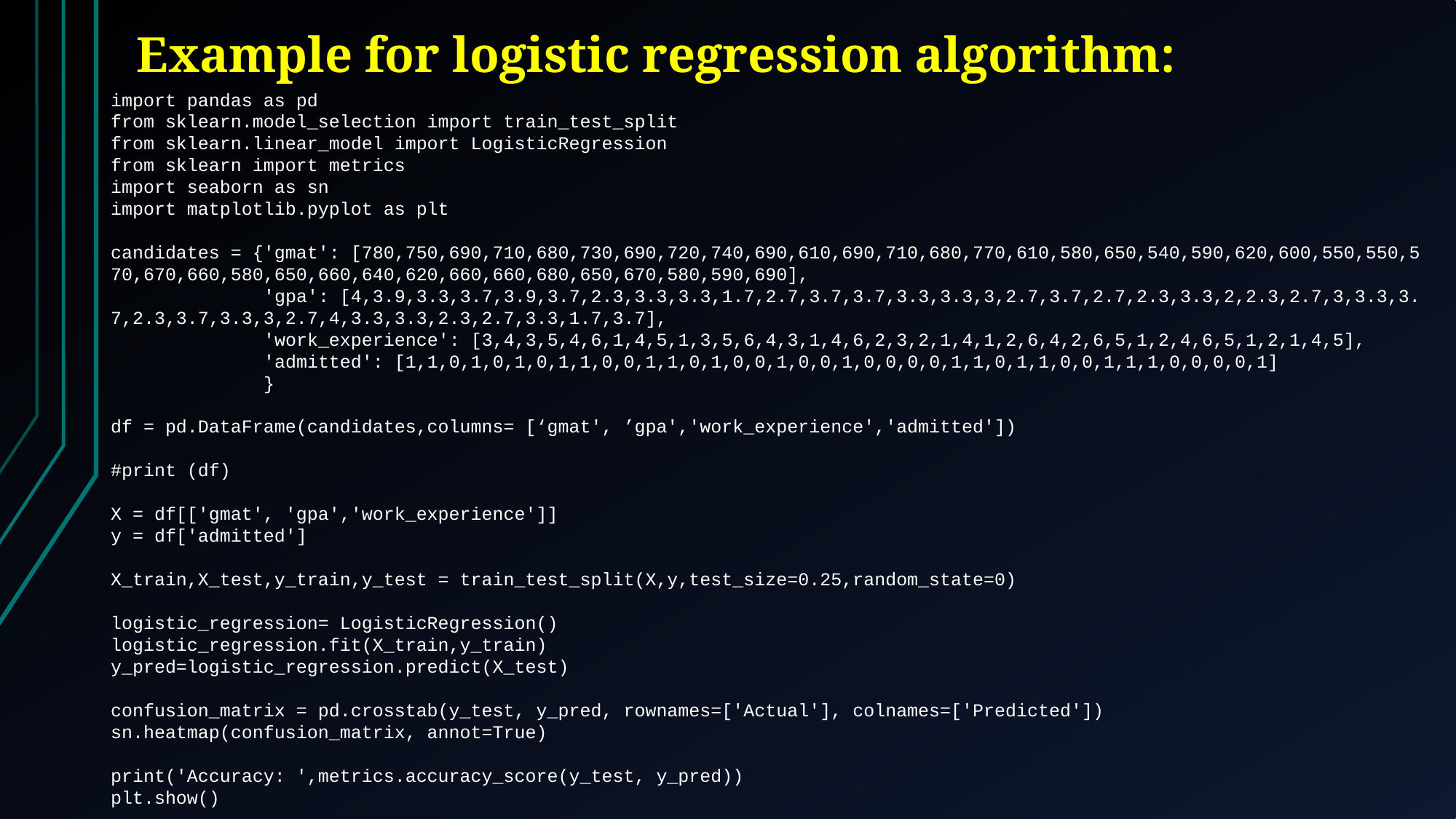

Example for logistic regression algorithm:
import pandas as pd
from sklearn.model_selection import train_test_split
from sklearn.linear_model import LogisticRegression
from sklearn import metrics
import seaborn as sn
import matplotlib.pyplot as plt
candidates = {'gmat': [780,750,690,710,680,730,690,720,740,690,610,690,710,680,770,610,580,650,540,590,620,600,550,550,570,670,660,580,650,660,640,620,660,660,680,650,670,580,590,690],
              'gpa': [4,3.9,3.3,3.7,3.9,3.7,2.3,3.3,3.3,1.7,2.7,3.7,3.7,3.3,3.3,3,2.7,3.7,2.7,2.3,3.3,2,2.3,2.7,3,3.3,3.7,2.3,3.7,3.3,3,2.7,4,3.3,3.3,2.3,2.7,3.3,1.7,3.7],
              'work_experience': [3,4,3,5,4,6,1,4,5,1,3,5,6,4,3,1,4,6,2,3,2,1,4,1,2,6,4,2,6,5,1,2,4,6,5,1,2,1,4,5],
              'admitted': [1,1,0,1,0,1,0,1,1,0,0,1,1,0,1,0,0,1,0,0,1,0,0,0,0,1,1,0,1,1,0,0,1,1,1,0,0,0,0,1]
              }
df = pd.DataFrame(candidates,columns= [‘gmat', ’gpa','work_experience','admitted'])
#print (df)
X = df[['gmat', 'gpa','work_experience']]
y = df['admitted']
X_train,X_test,y_train,y_test = train_test_split(X,y,test_size=0.25,random_state=0)
logistic_regression= LogisticRegression()
logistic_regression.fit(X_train,y_train)
y_pred=logistic_regression.predict(X_test)
confusion_matrix = pd.crosstab(y_test, y_pred, rownames=['Actual'], colnames=['Predicted'])
sn.heatmap(confusion_matrix, annot=True)
print('Accuracy: ',metrics.accuracy_score(y_test, y_pred))
plt.show()